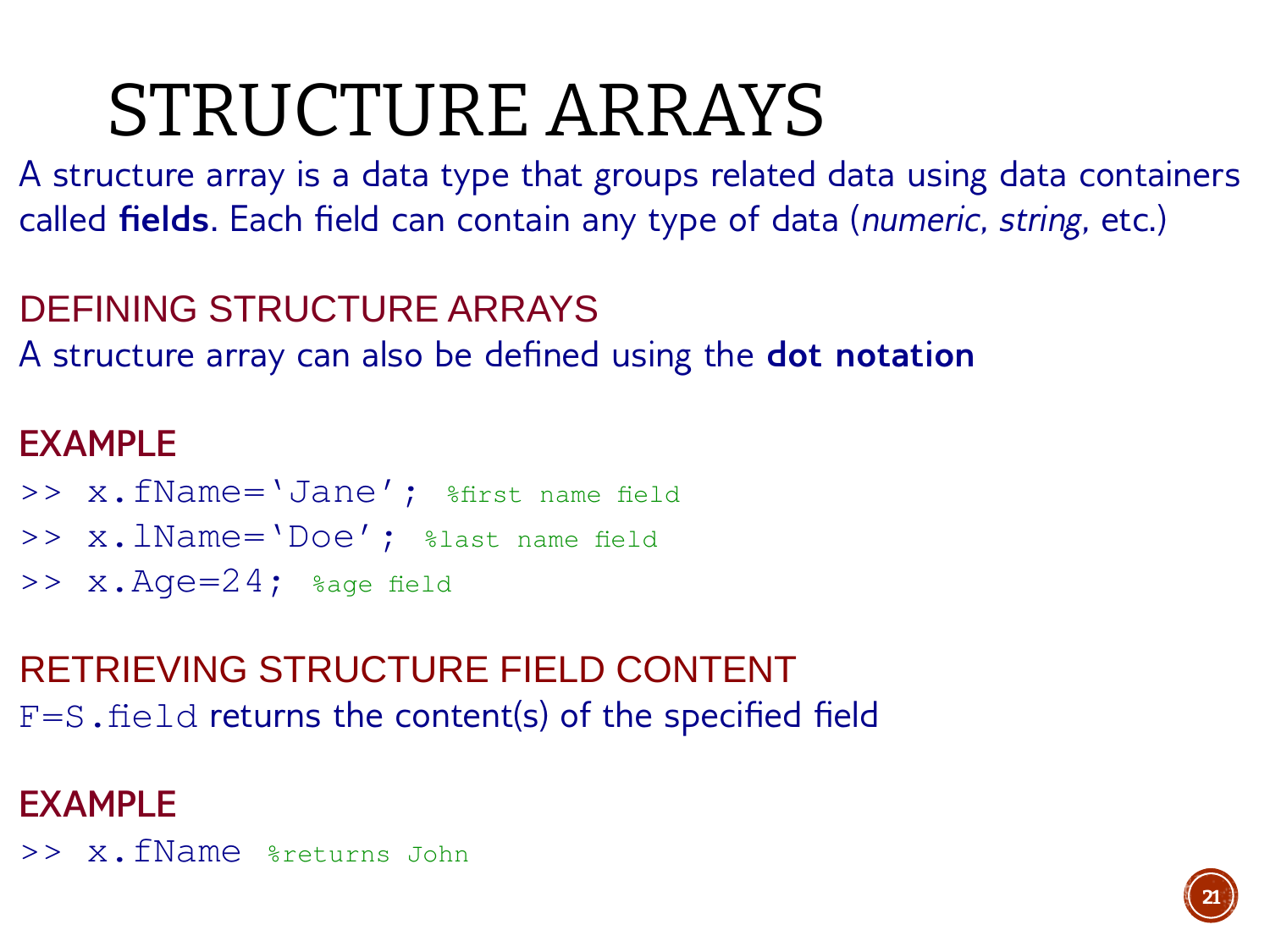

# Structure arrays
A structure array is a data type that groups related data using data containers called fields. Each field can contain any type of data (numeric, string, etc.)

defining structure Arrays
A structure array can also be defined using the dot notation

example
>> x.fName=‘Jane’; %first name field
>> x.lName=‘Doe’; %last name field
>> x.Age=24; %age field

retrieving structure field content
F=S.field returns the content(s) of the specified field

example
>> x.fName %returns John
21